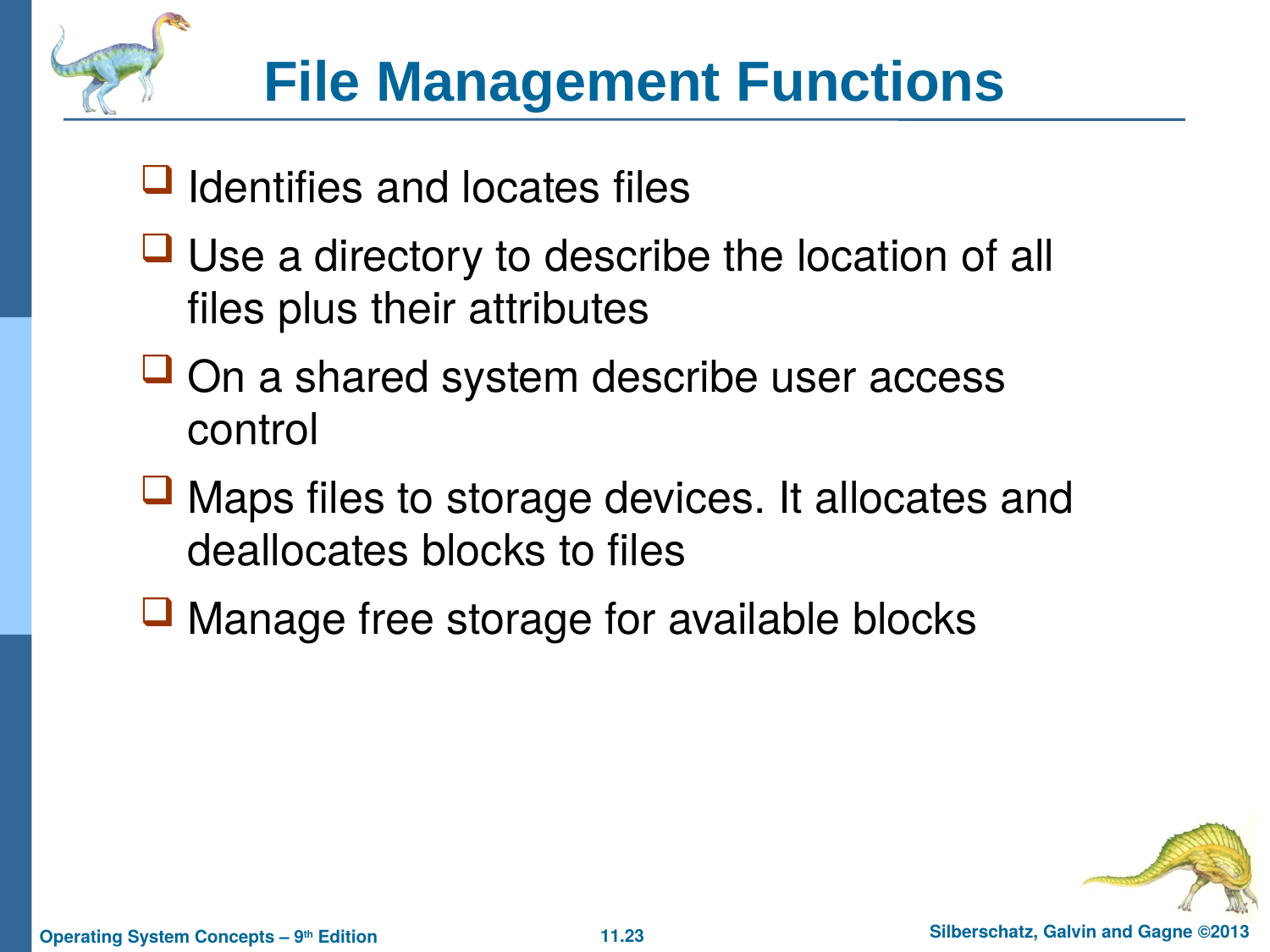

# File Management Functions
Identifies and locates files
Use a directory to describe the location of all files plus their attributes
On a shared system describe user access control
Maps files to storage devices. It allocates and deallocates blocks to files
Manage free storage for available blocks